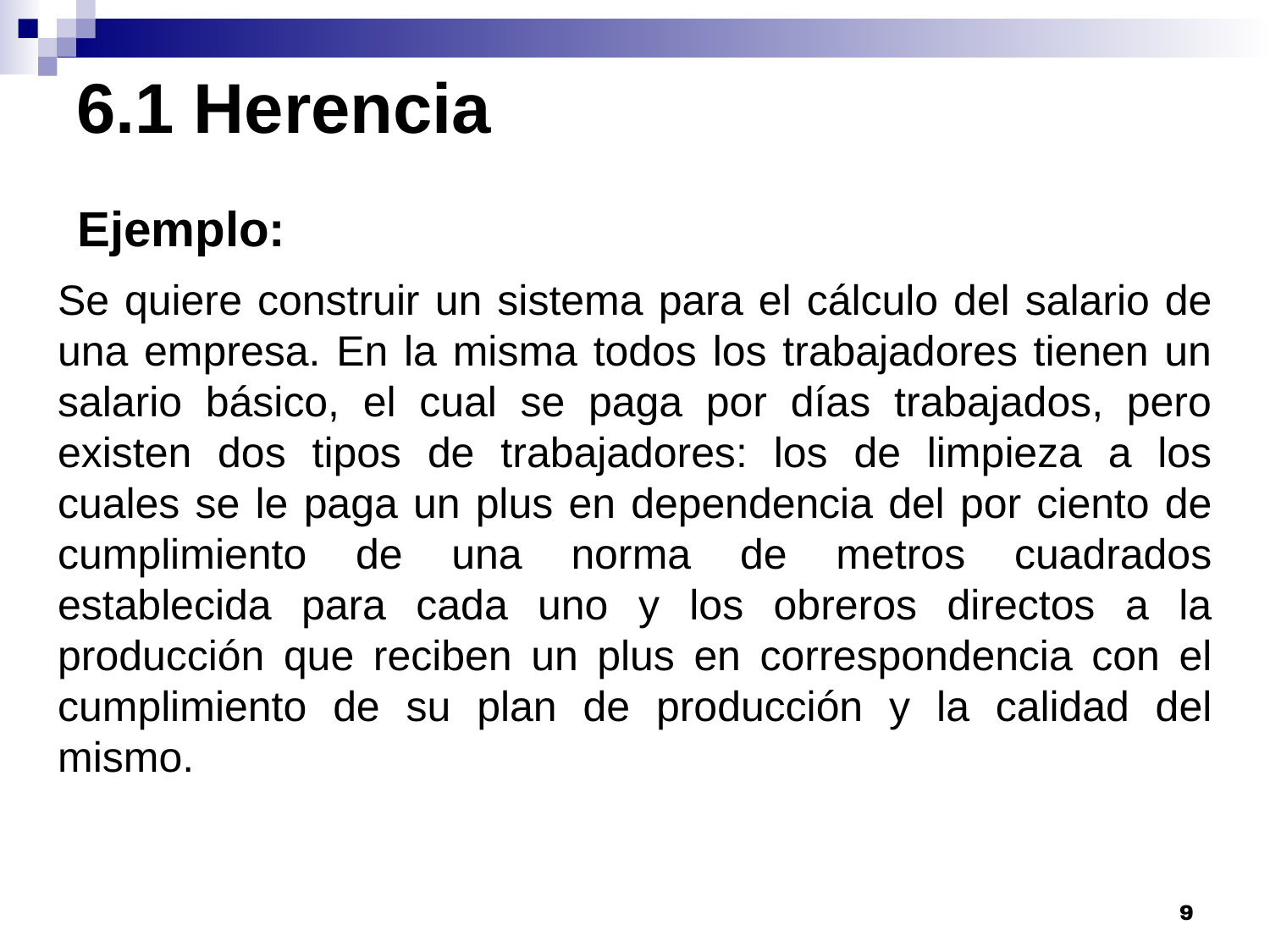

6.1 Herencia
Ejemplo:
Se quiere construir un sistema para el cálculo del salario de una empresa. En la misma todos los trabajadores tienen un salario básico, el cual se paga por días trabajados, pero existen dos tipos de trabajadores: los de limpieza a los cuales se le paga un plus en dependencia del por ciento de cumplimiento de una norma de metros cuadrados establecida para cada uno y los obreros directos a la producción que reciben un plus en correspondencia con el cumplimiento de su plan de producción y la calidad del mismo.
9